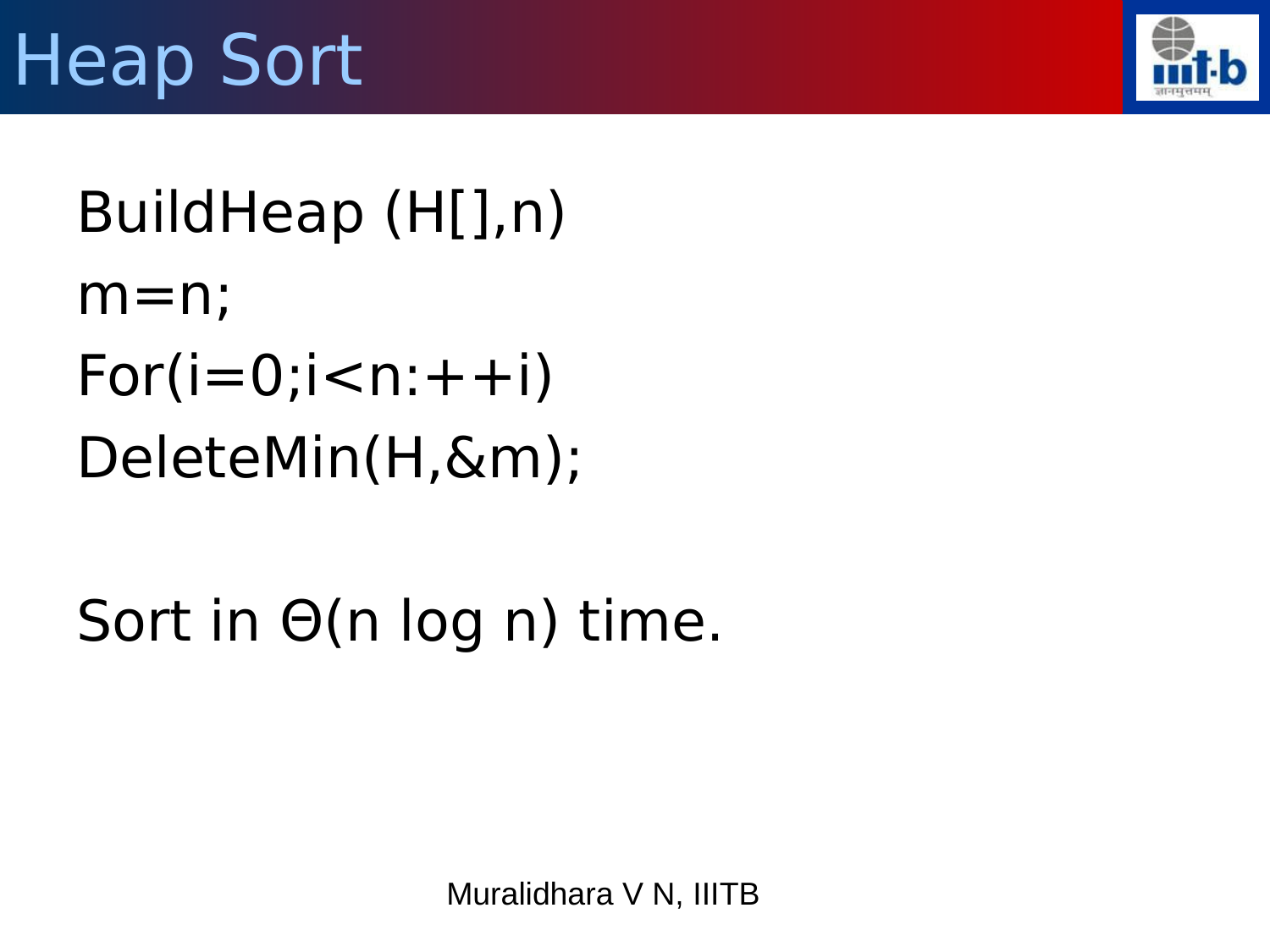

Heap Sort
BuildHeap (H[],n)
m=n;
For(i=0;i<n:++i)
DeleteMin(H,&m);

Sort in Θ(n log n) time.
Muralidhara V N, IIITB